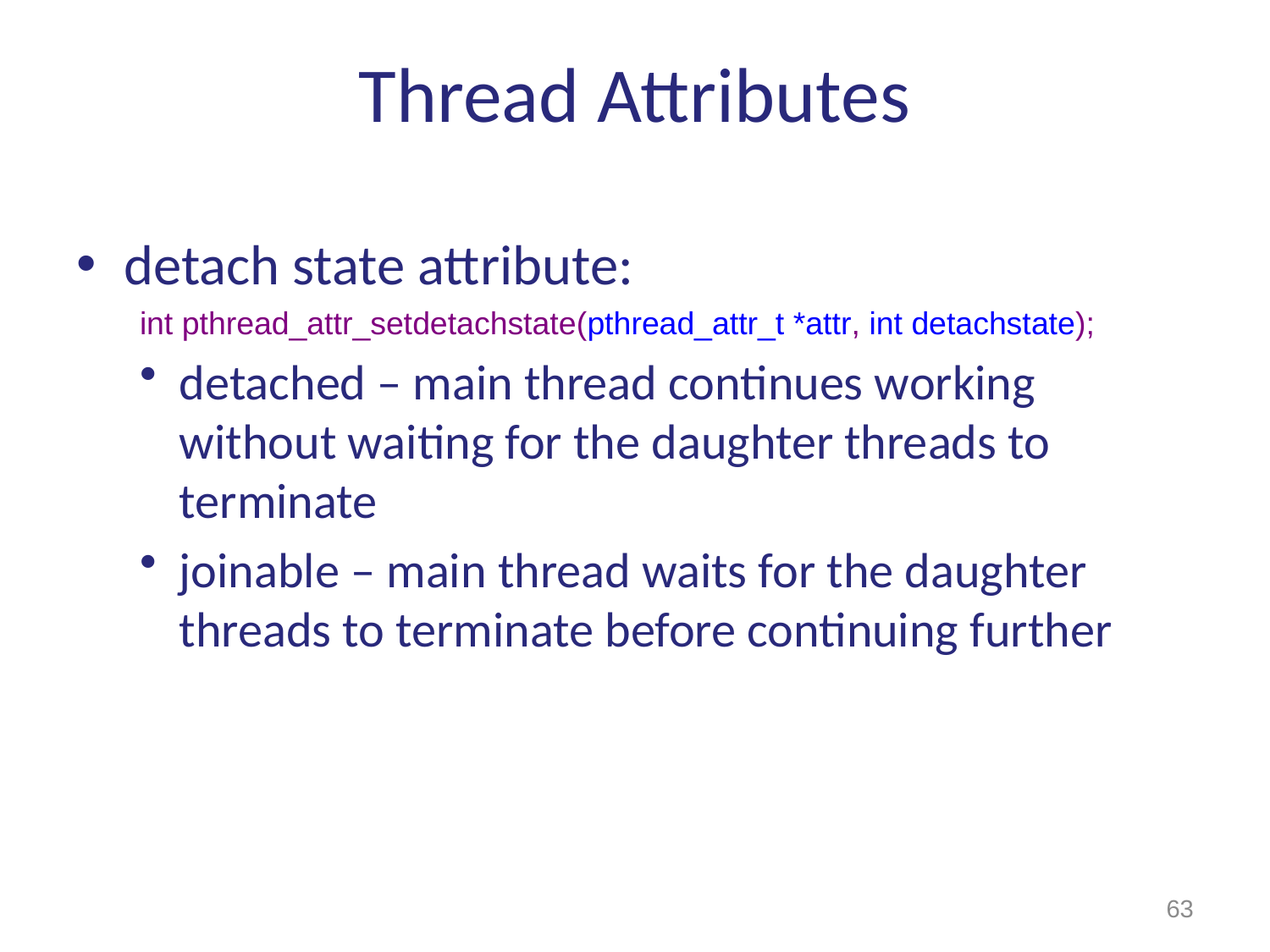

# Thread Attributes
detach state attribute:
int pthread_attr_setdetachstate(pthread_attr_t *attr, int detachstate);
detached – main thread continues working without waiting for the daughter threads to terminate
joinable – main thread waits for the daughter threads to terminate before continuing further
63